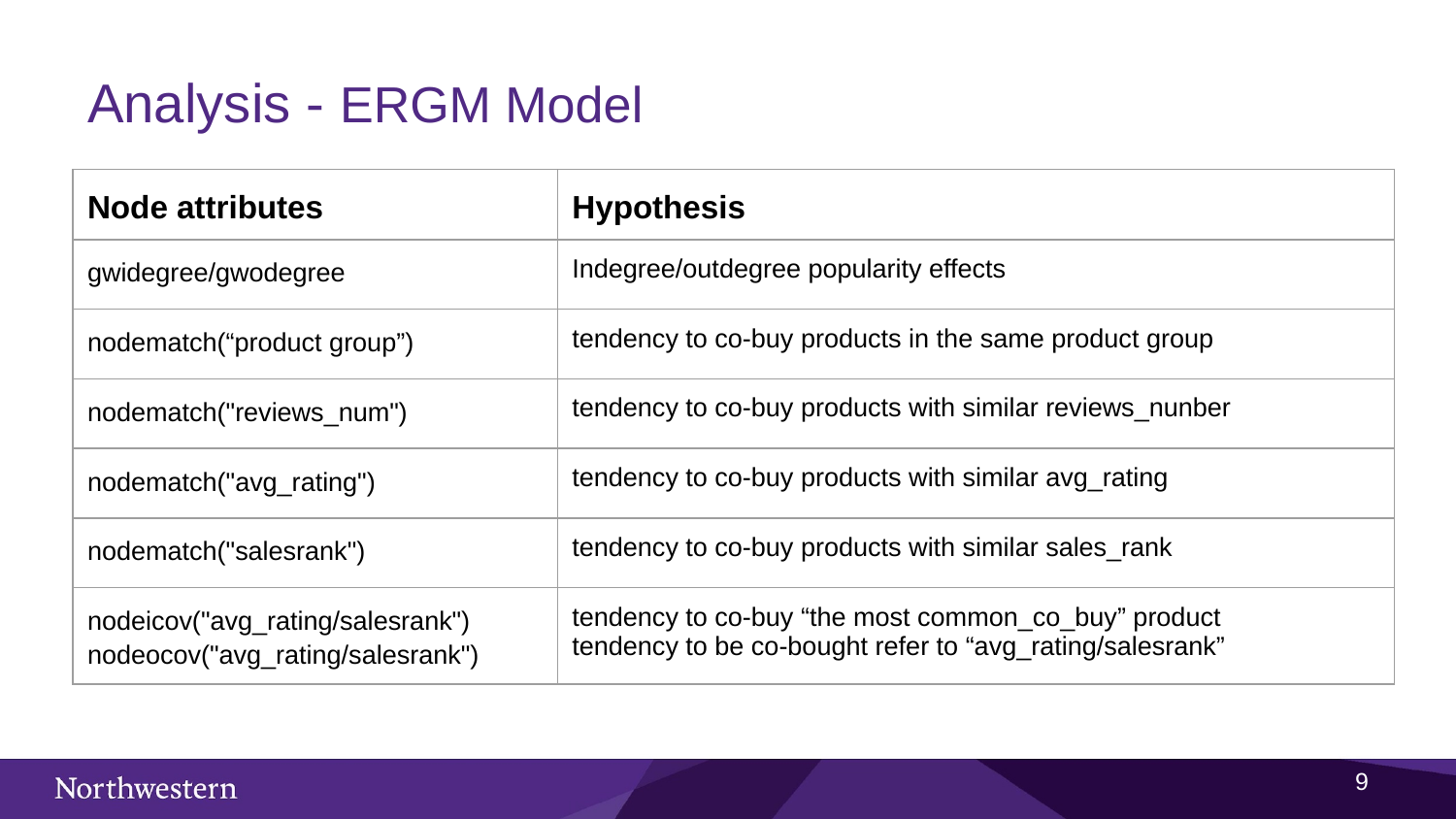

# Analysis - ERGM Model
| Node attributes | Hypothesis |
| --- | --- |
| gwidegree/gwodegree | Indegree/outdegree popularity effects |
| nodematch(“product group”) | tendency to co-buy products in the same product group |
| nodematch("reviews\_num") | tendency to co-buy products with similar reviews\_nunber |
| nodematch("avg\_rating") | tendency to co-buy products with similar avg\_rating |
| nodematch("salesrank") | tendency to co-buy products with similar sales\_rank |
| nodeicov("avg\_rating/salesrank") nodeocov("avg\_rating/salesrank") | tendency to co-buy “the most common\_co\_buy” product tendency to be co-bought refer to “avg\_rating/salesrank” |
9